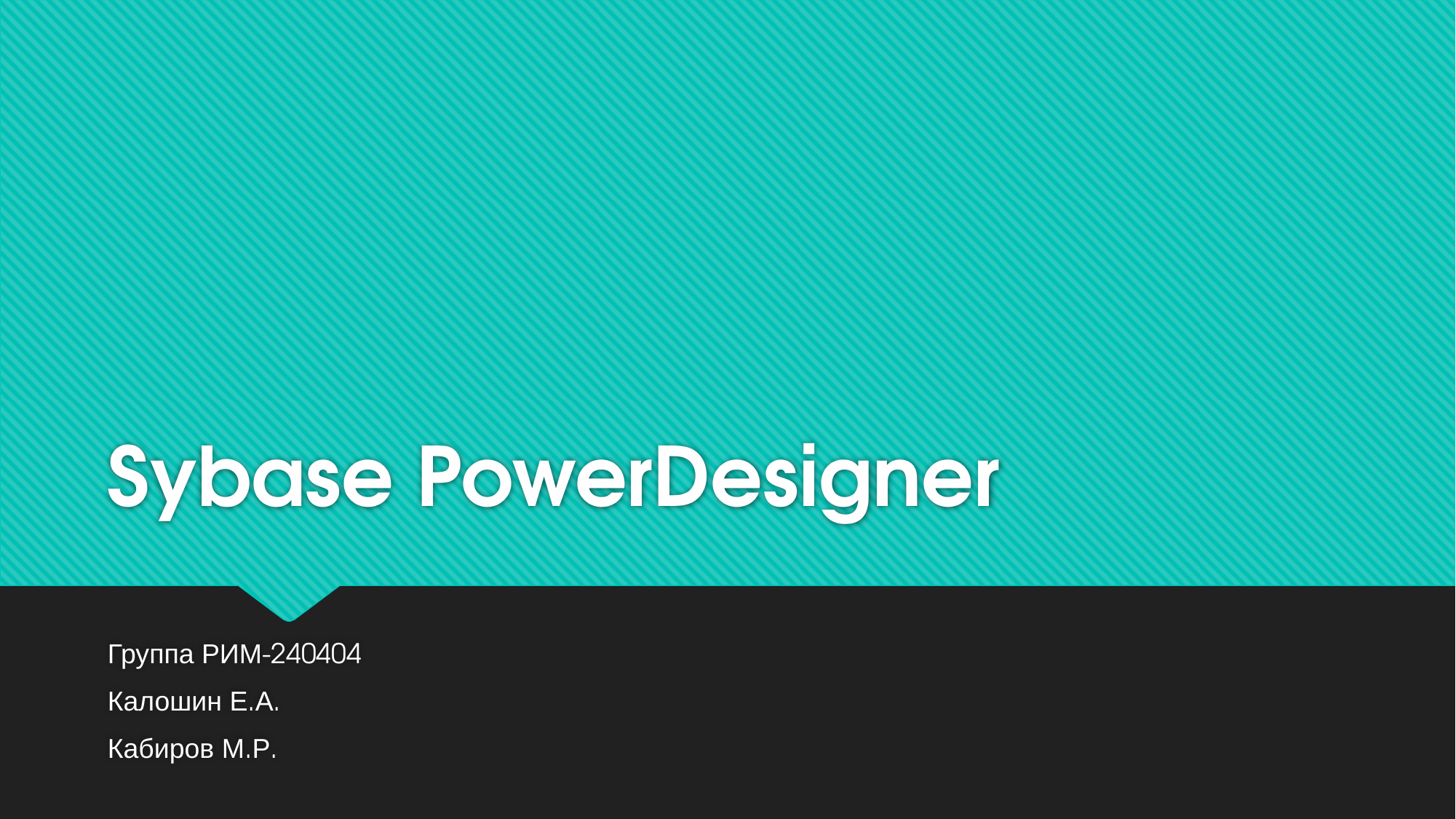

# Sybase PowerDesigner
Группа РИМ-240404
Калошин Е.А.
Кабиров М.Р.